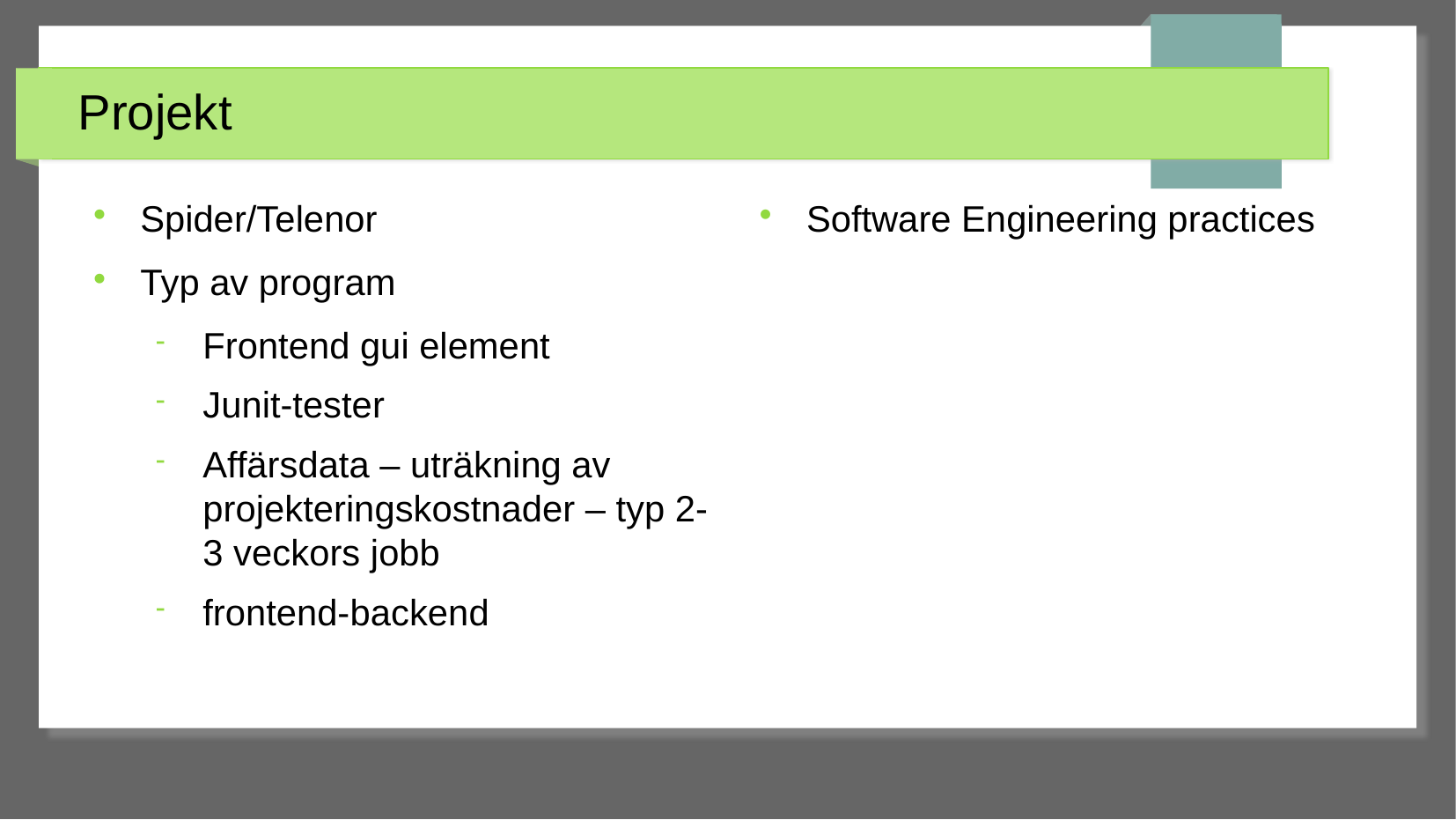

# Projekt
Spider/Telenor
Typ av program
Frontend gui element
Junit-tester
Affärsdata – uträkning av projekteringskostnader – typ 2-3 veckors jobb
frontend-backend
Software Engineering practices